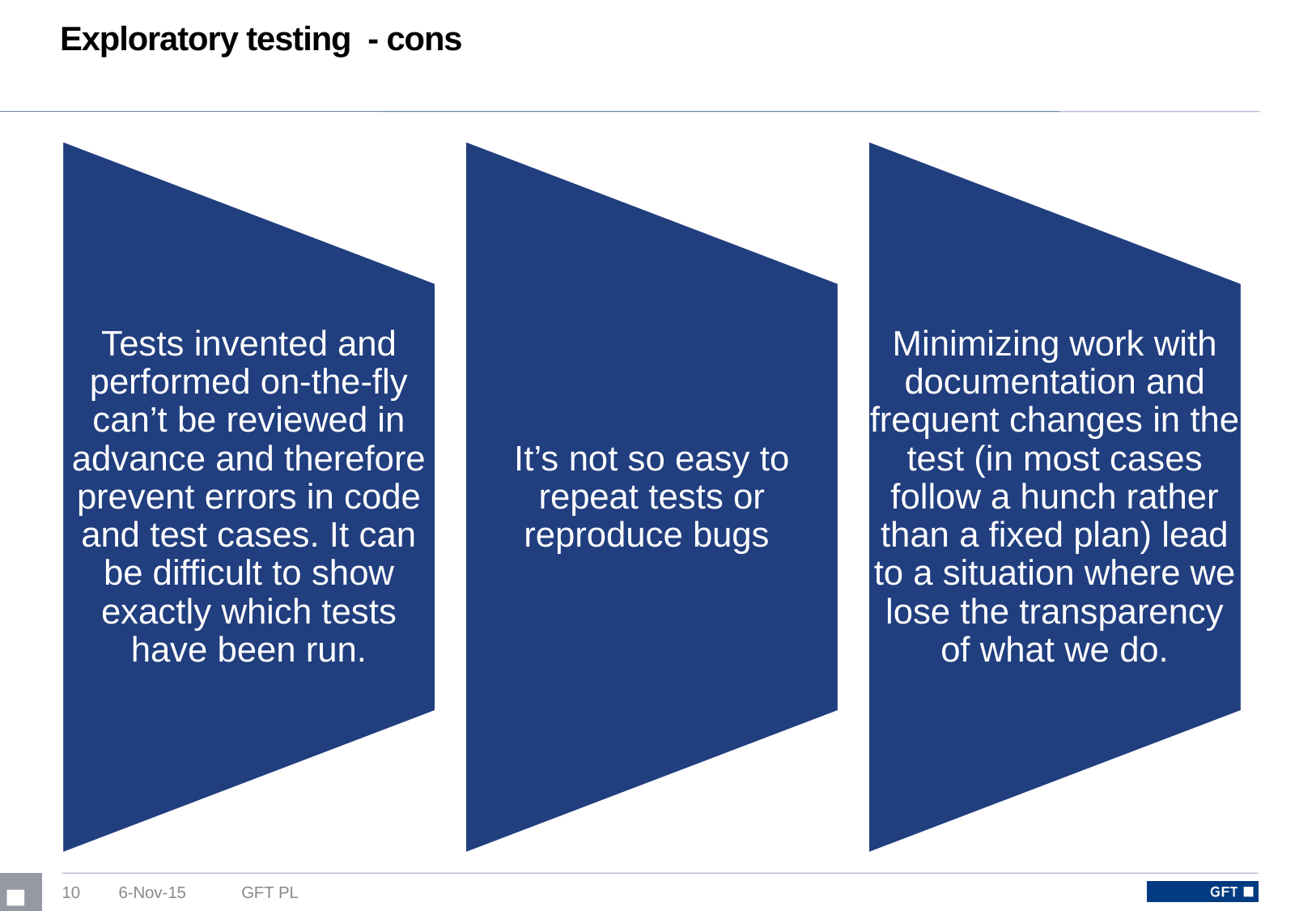

# Exploratory testing  - cons
Tests invented and performed on-the-fly can’t be reviewed in advance and therefore prevent errors in code and test cases. It can be difficult to show exactly which tests have been run.
It’s not so easy to repeat tests or reproduce bugs
Minimizing work with documentation and frequent changes in the test (in most cases follow a hunch rather than a fixed plan) lead to a situation where we lose the transparency of what we do.